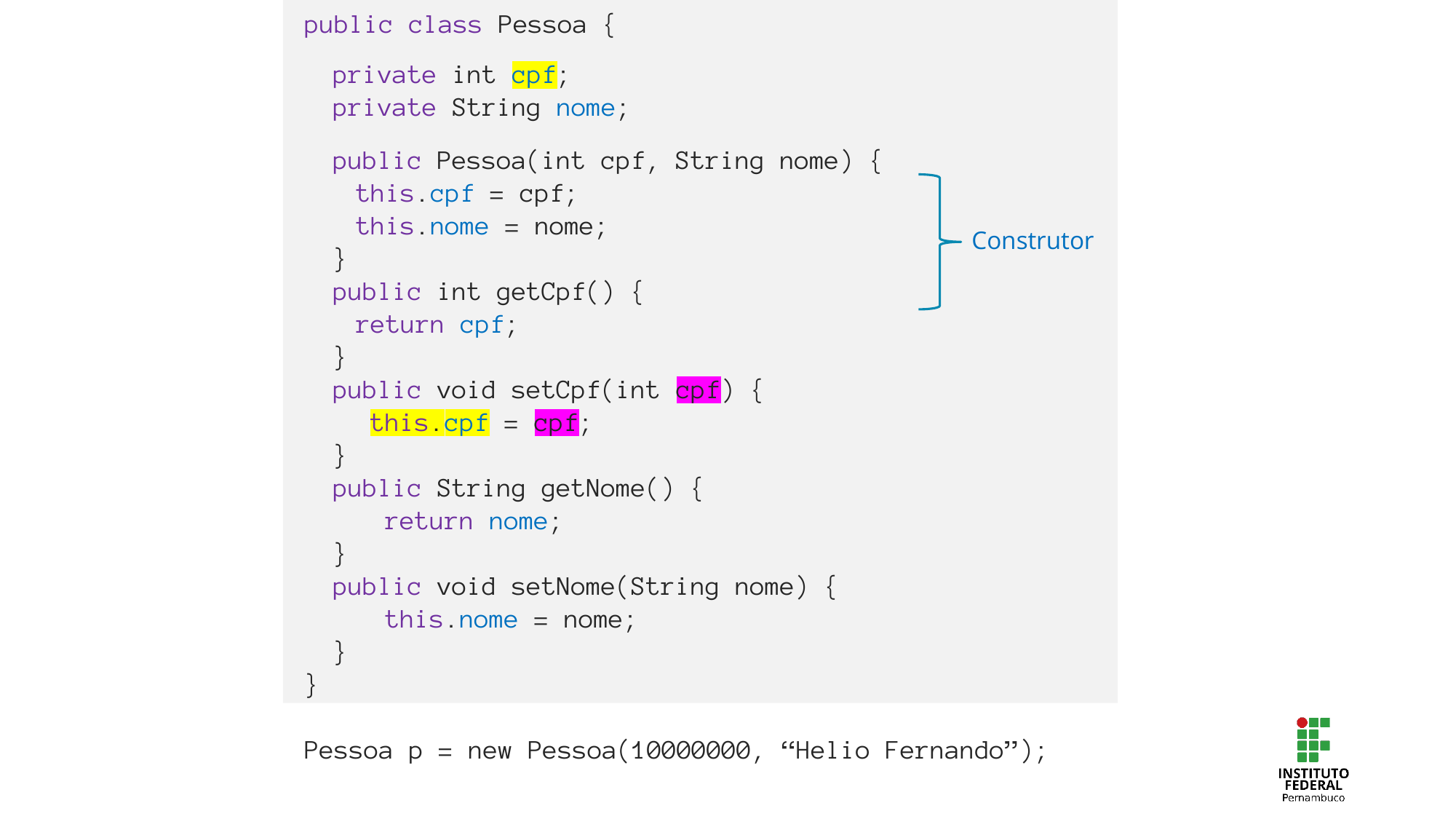

public class Pessoa {

private int cpf;
private String nome;

public Pessoa(int cpf, String nome) {
this.cpf = cpf;
this.nome = nome;
}
public int getCpf() {
return cpf;
}
public void setCpf(int cpf) {
   this.cpf = cpf;
}
public String getNome() {
    return nome;
}
public void setNome(String nome) {
    this.nome = nome;
}
}

Pessoa p = new Pessoa(10000000, “Helio Fernando”);

Construtor